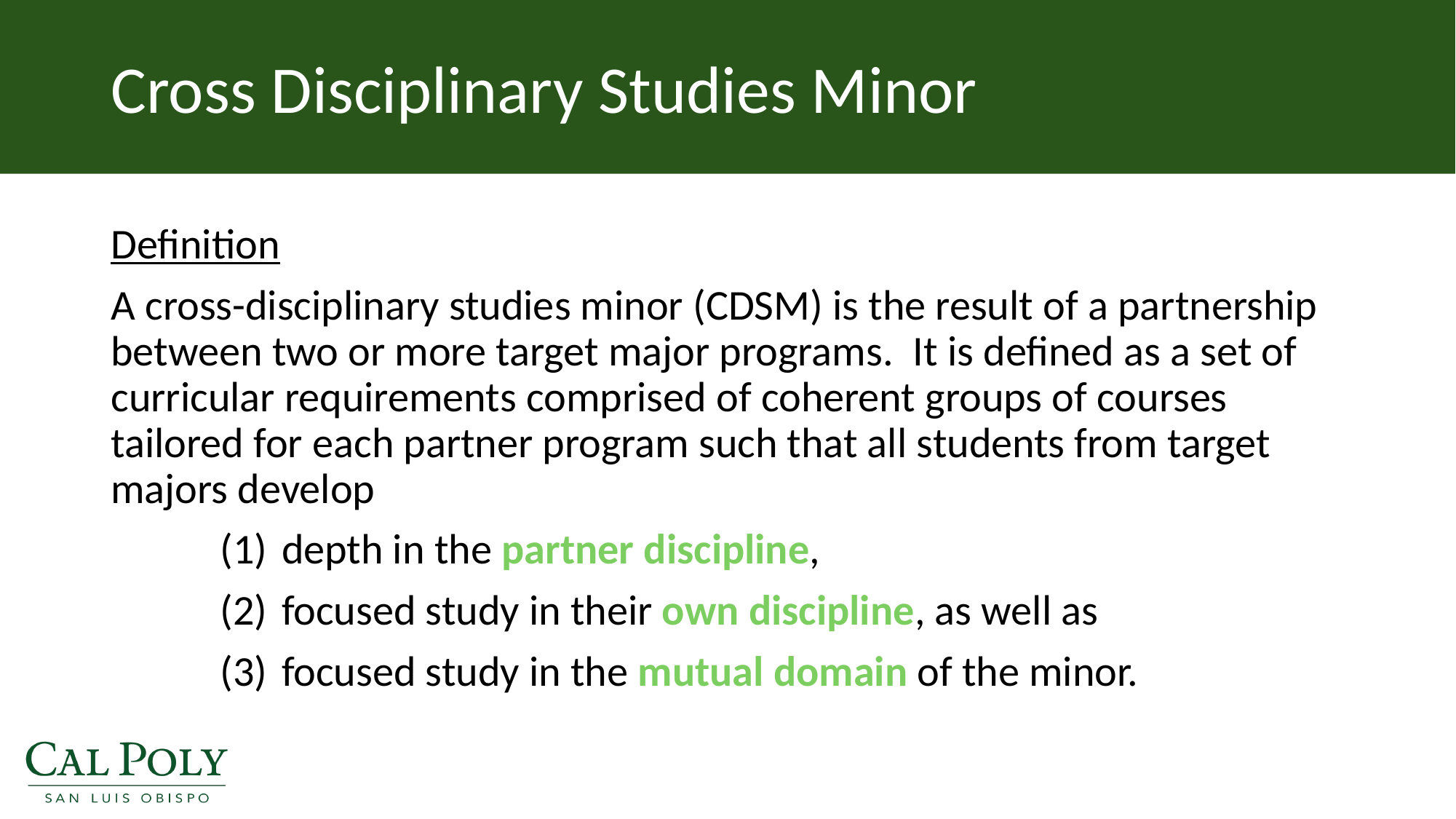

Cross Disciplinary Studies Minor
Definition
A cross-disciplinary studies minor (CDSM) is the result of a partnership between two or more target major programs.  It is defined as a set of curricular requirements comprised of coherent groups of courses tailored for each partner program such that all students from target majors develop
depth in the partner discipline,
focused study in their own discipline, as well as
focused study in the mutual domain of the minor.